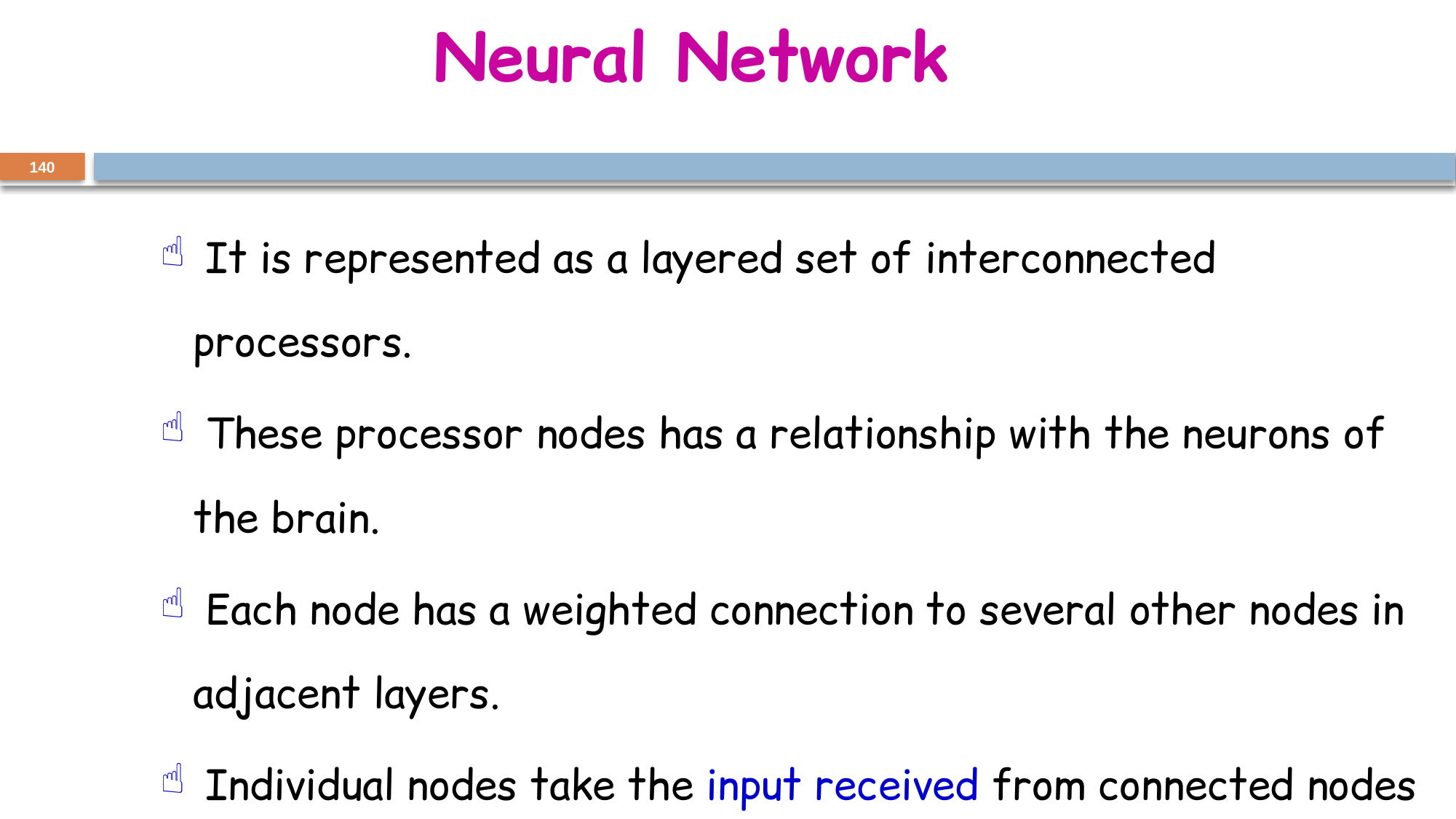

# Neural Network
140
 It is represented as a layered set of interconnected processors.
 These processor nodes has a relationship with the neurons of the brain.
 Each node has a weighted connection to several other nodes in adjacent layers.
 Individual nodes take the input received from connected nodes and use the weights together to compute output values.